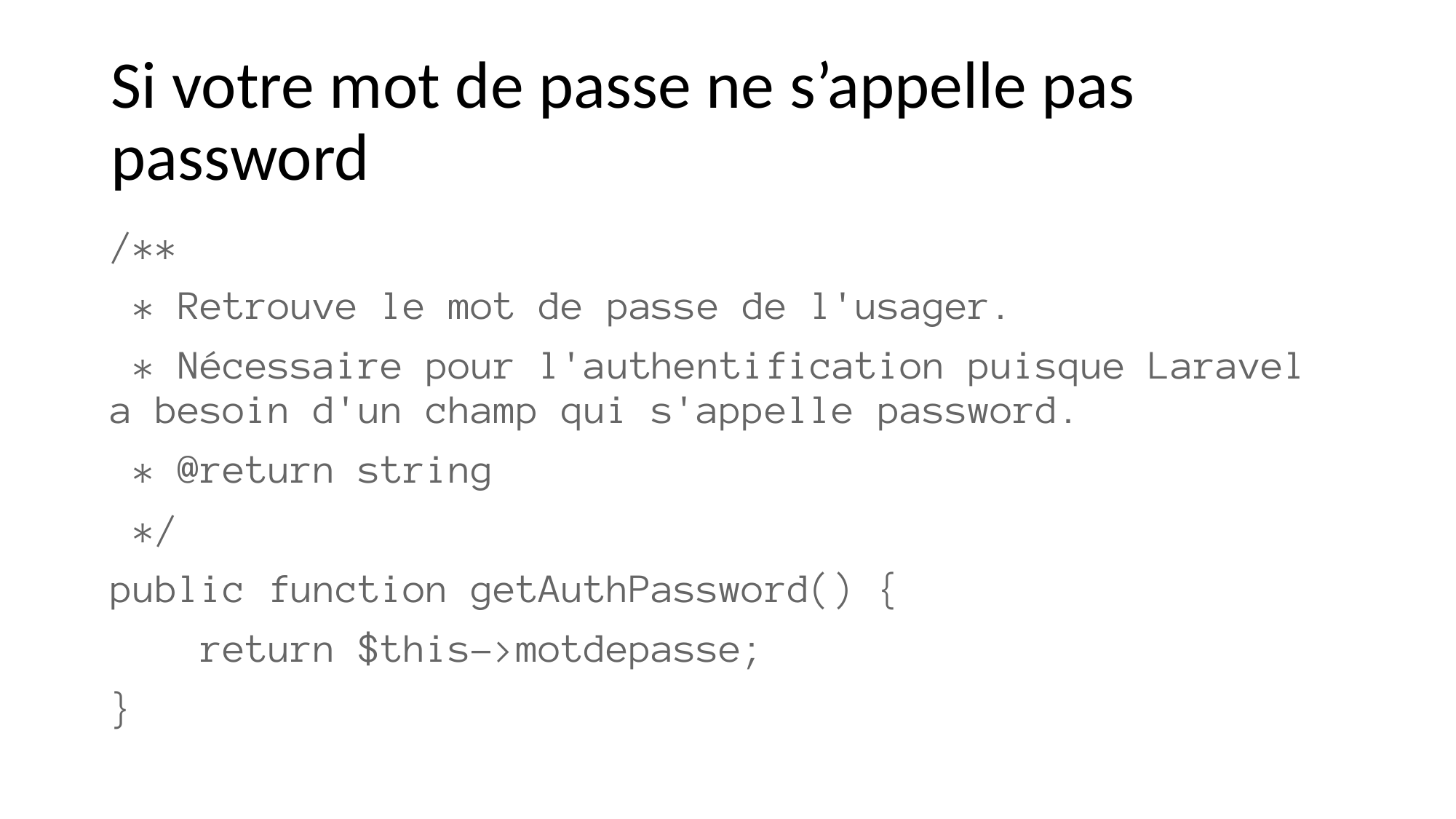

# Si votre mot de passe ne s’appelle pas password
/**
 * Retrouve le mot de passe de l'usager.
 * Nécessaire pour l'authentification puisque Laravel a besoin d'un champ qui s'appelle password.
 * @return string
 */
public function getAuthPassword() {
    return $this->motdepasse;
}